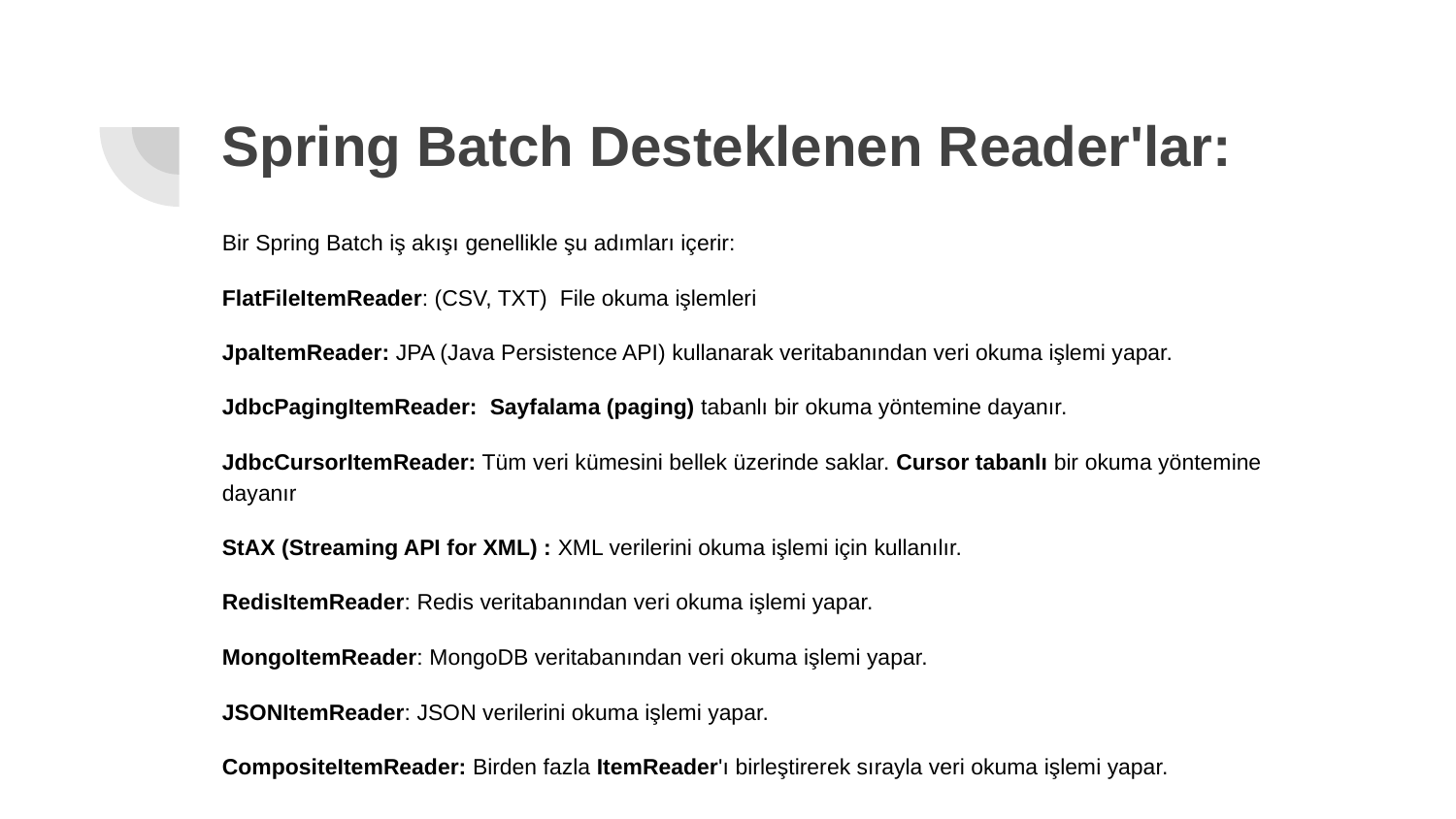

# Spring Batch Desteklenen Reader'lar:
Bir Spring Batch iş akışı genellikle şu adımları içerir:
FlatFileItemReader: (CSV, TXT)  File okuma işlemleri
JpaItemReader: JPA (Java Persistence API) kullanarak veritabanından veri okuma işlemi yapar.
JdbcPagingItemReader:  Sayfalama (paging) tabanlı bir okuma yöntemine dayanır.
JdbcCursorItemReader: Tüm veri kümesini bellek üzerinde saklar. Cursor tabanlı bir okuma yöntemine dayanır
StAX (Streaming API for XML) : XML verilerini okuma işlemi için kullanılır.
RedisItemReader: Redis veritabanından veri okuma işlemi yapar.
MongoItemReader: MongoDB veritabanından veri okuma işlemi yapar.
JSONItemReader: JSON verilerini okuma işlemi yapar.
CompositeItemReader: Birden fazla ItemReader'ı birleştirerek sırayla veri okuma işlemi yapar.